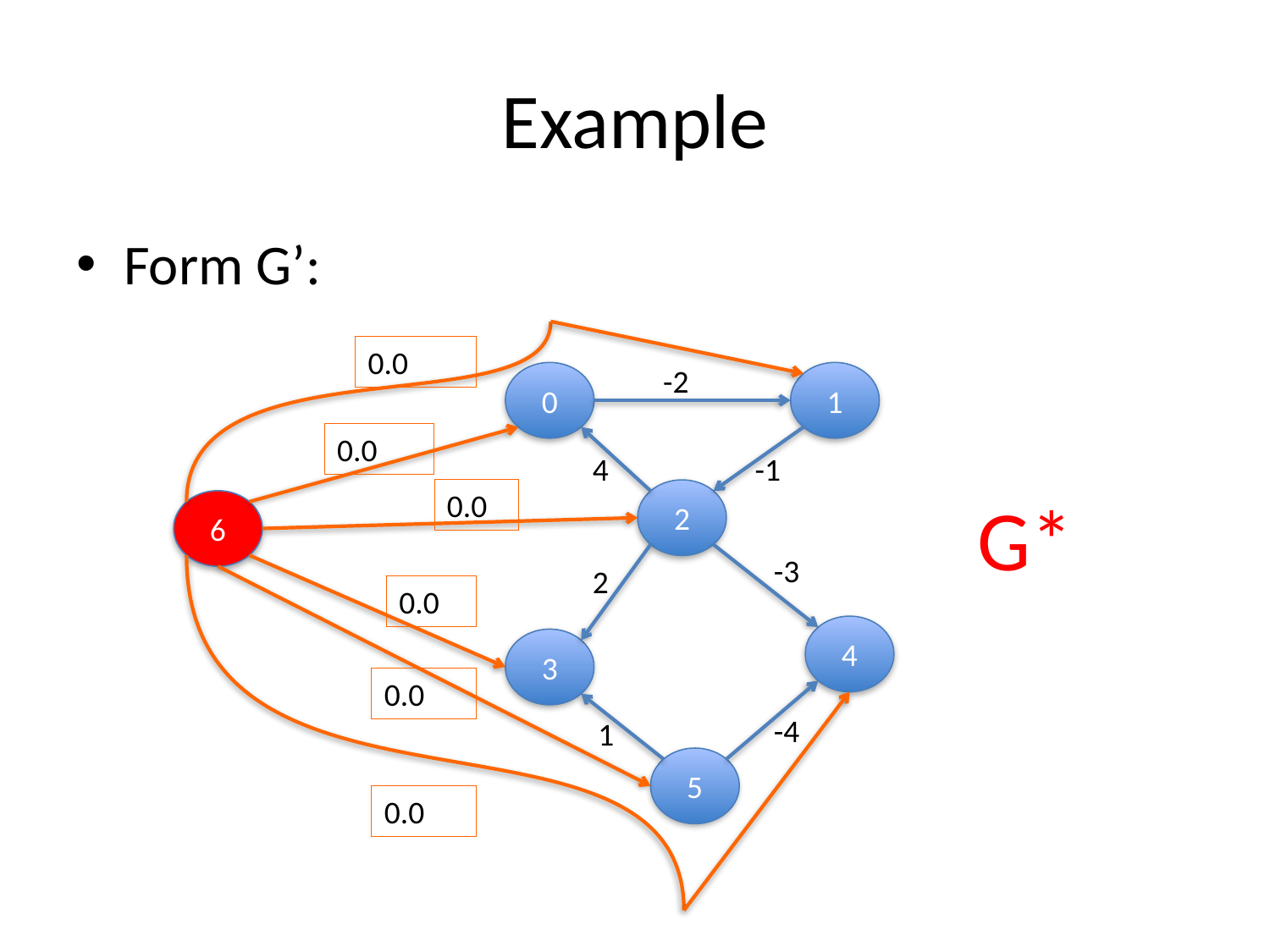

Example
Form G’:
0.0
-2
0
1
0.0
4
-1
0.0
2
G*
6
-3
0.0
0.0
2
0.0
4
3
-4
1
5